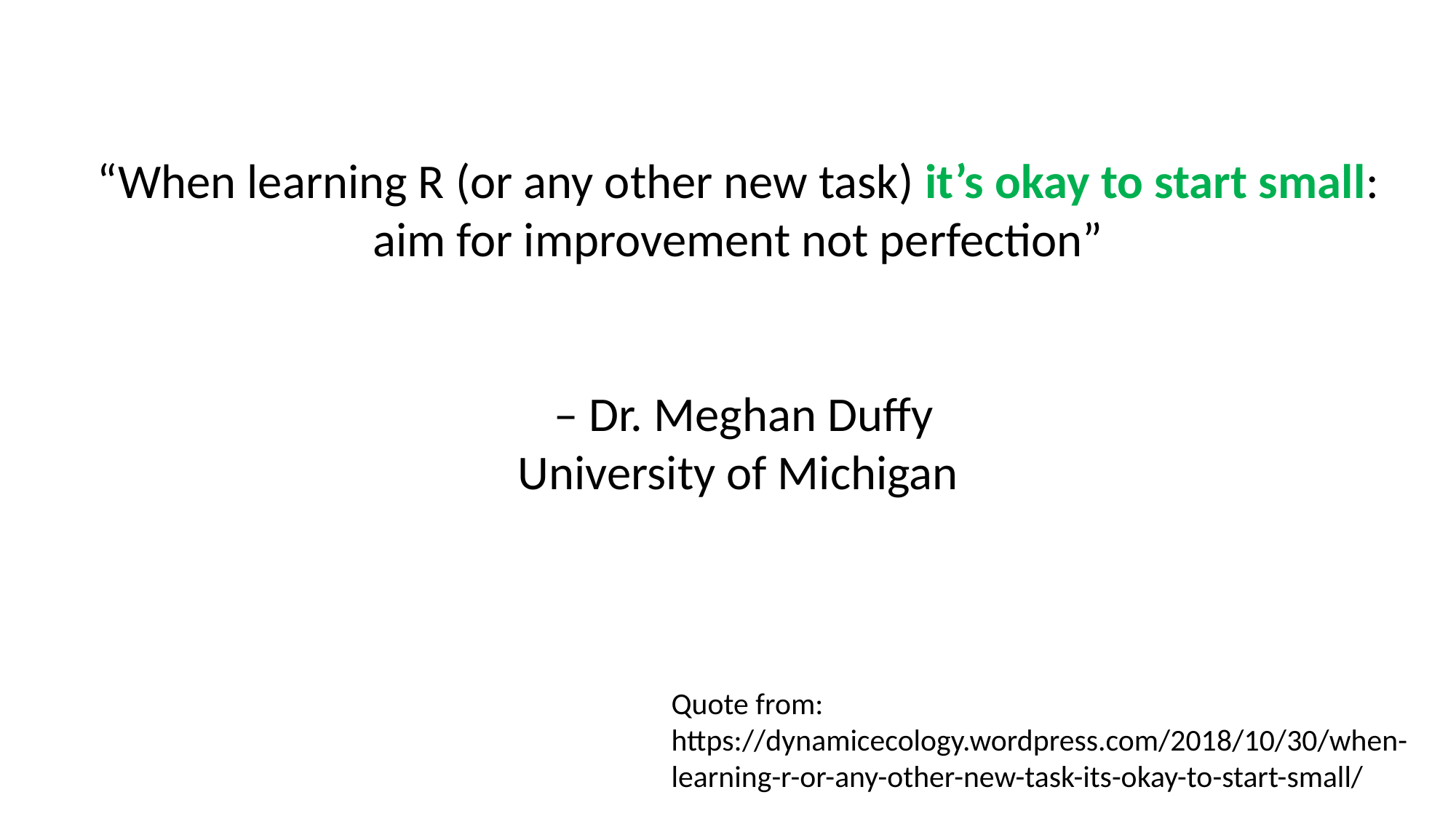

“When learning R (or any other new task) it’s okay to start small: aim for improvement not perfection”

 – Dr. Meghan Duffy
University of Michigan
Quote from:
https://dynamicecology.wordpress.com/2018/10/30/when-learning-r-or-any-other-new-task-its-okay-to-start-small/